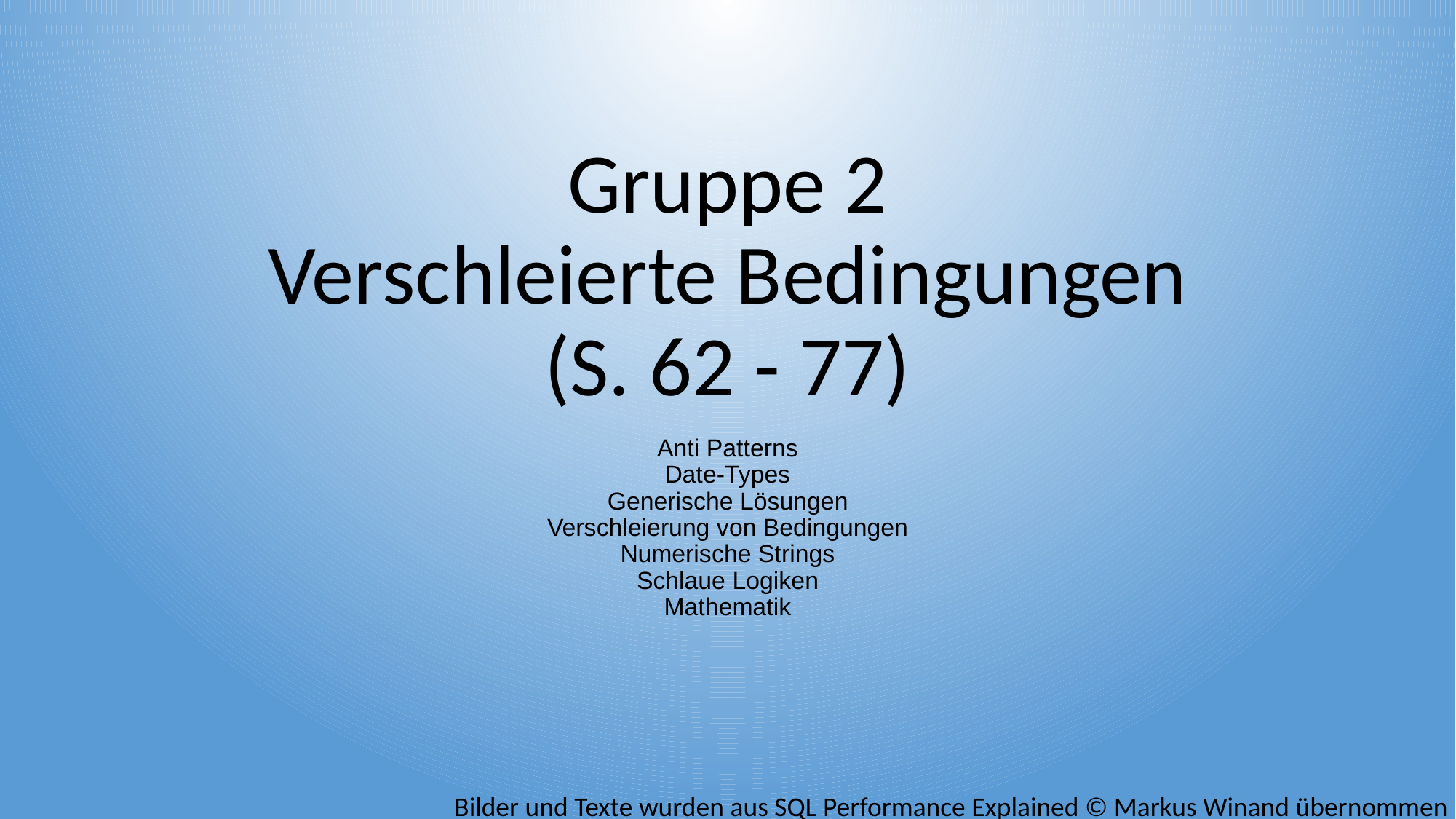

# Gruppe 2 Verschleierte Bedingungen (S. 62 - 77)
Anti Patterns
Date-Types
Generische Lösungen
Verschleierung von Bedingungen
Numerische Strings
Schlaue Logiken
Mathematik
Bilder und Texte wurden aus SQL Performance Explained © Markus Winand übernommen